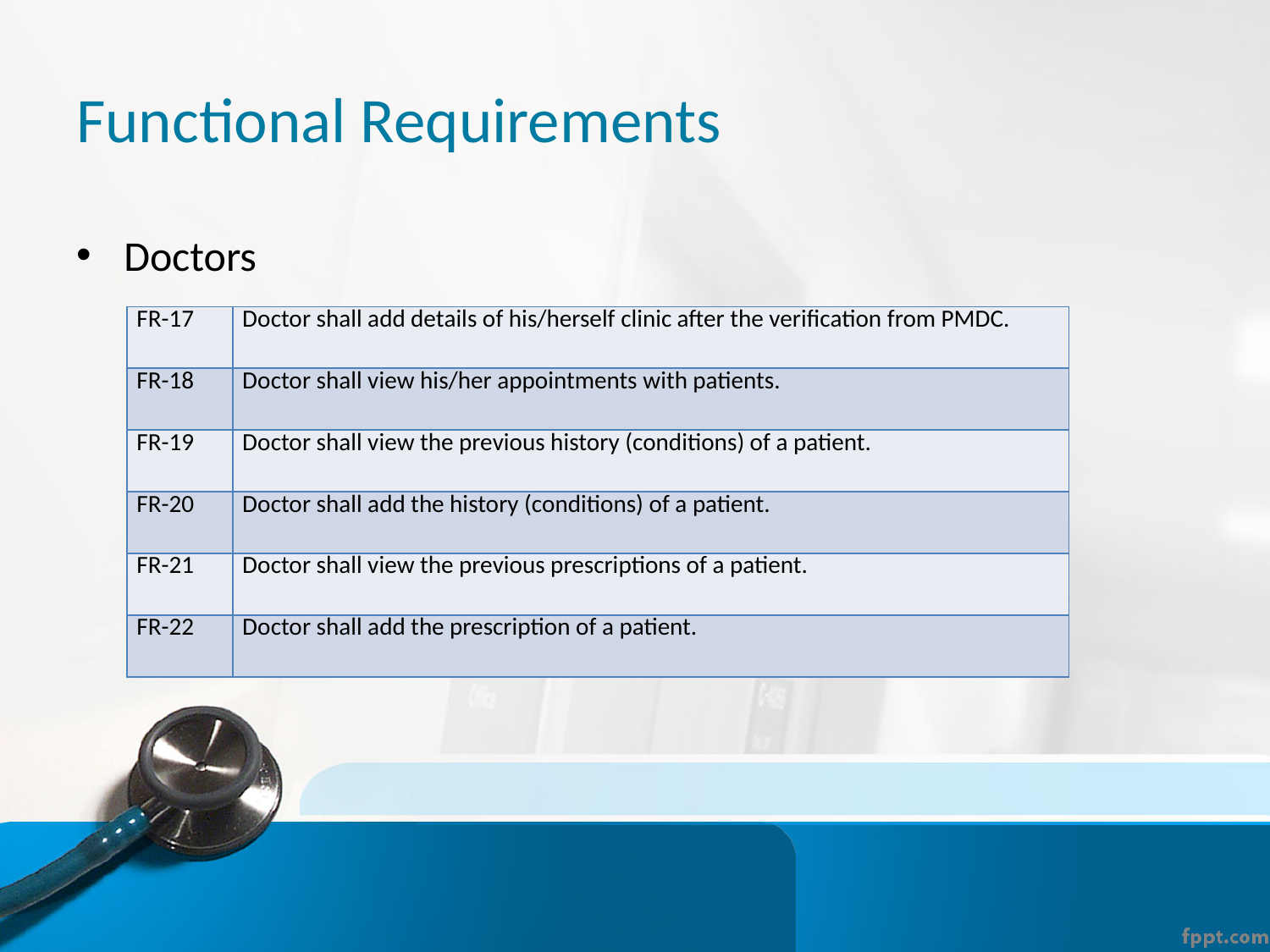

# Functional Requirements
Doctors

| FR-17 | Doctor shall add details of his/herself clinic after the verification from PMDC. |
| --- | --- |
| FR-18 | Doctor shall view his/her appointments with patients. |
| FR-19 | Doctor shall view the previous history (conditions) of a patient. |
| FR-20 | Doctor shall add the history (conditions) of a patient. |
| FR-21 | Doctor shall view the previous prescriptions of a patient. |
| FR-22 | Doctor shall add the prescription of a patient. |